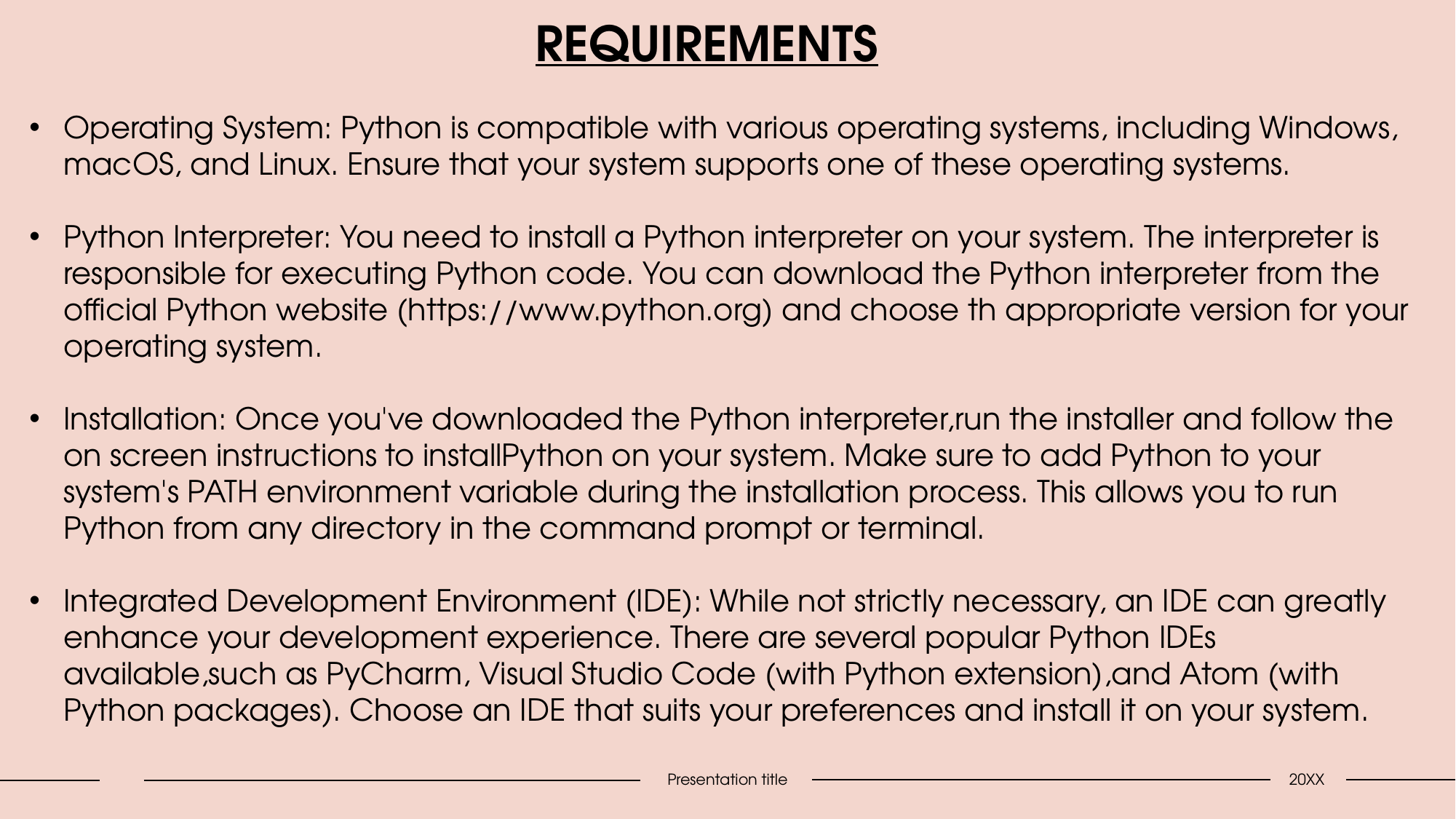

REQUIREMENTS
Operating System: Python is compatible with various operating systems, including Windows, macOS, and Linux. Ensure that your system supports one of these operating systems.

Python Interpreter: You need to install a Python interpreter on your system. The interpreter is responsible for executing Python code. You can download the Python interpreter from the official Python website (https://www.python.org) and choose th appropriate version for your operating system.

Installation: Once you've downloaded the Python interpreter,run the installer and follow the on screen instructions to installPython on your system. Make sure to add Python to your system's PATH environment variable during the installation process. This allows you to run Python from any directory in the command prompt or terminal.

Integrated Development Environment (IDE): While not strictly necessary, an IDE can greatly enhance your development experience. There are several popular Python IDEs available,such as PyCharm, Visual Studio Code (with Python extension),and Atom (with Python packages). Choose an IDE that suits your preferences and install it on your system.
6
Presentation title
20XX